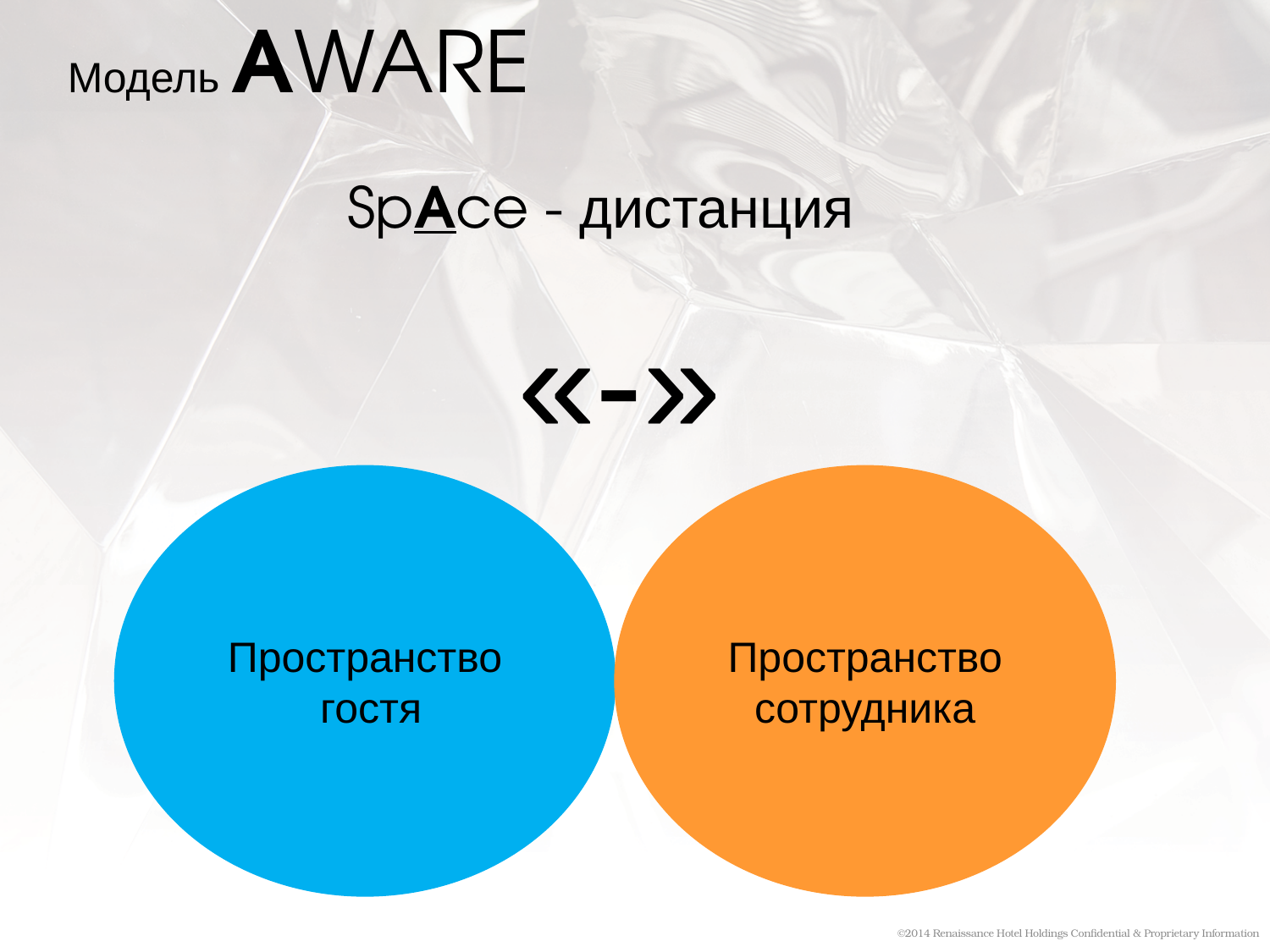

Модель AWARE
SpAce - дистанция
«-»
Пространство
 гостя
Пространство сотрудника